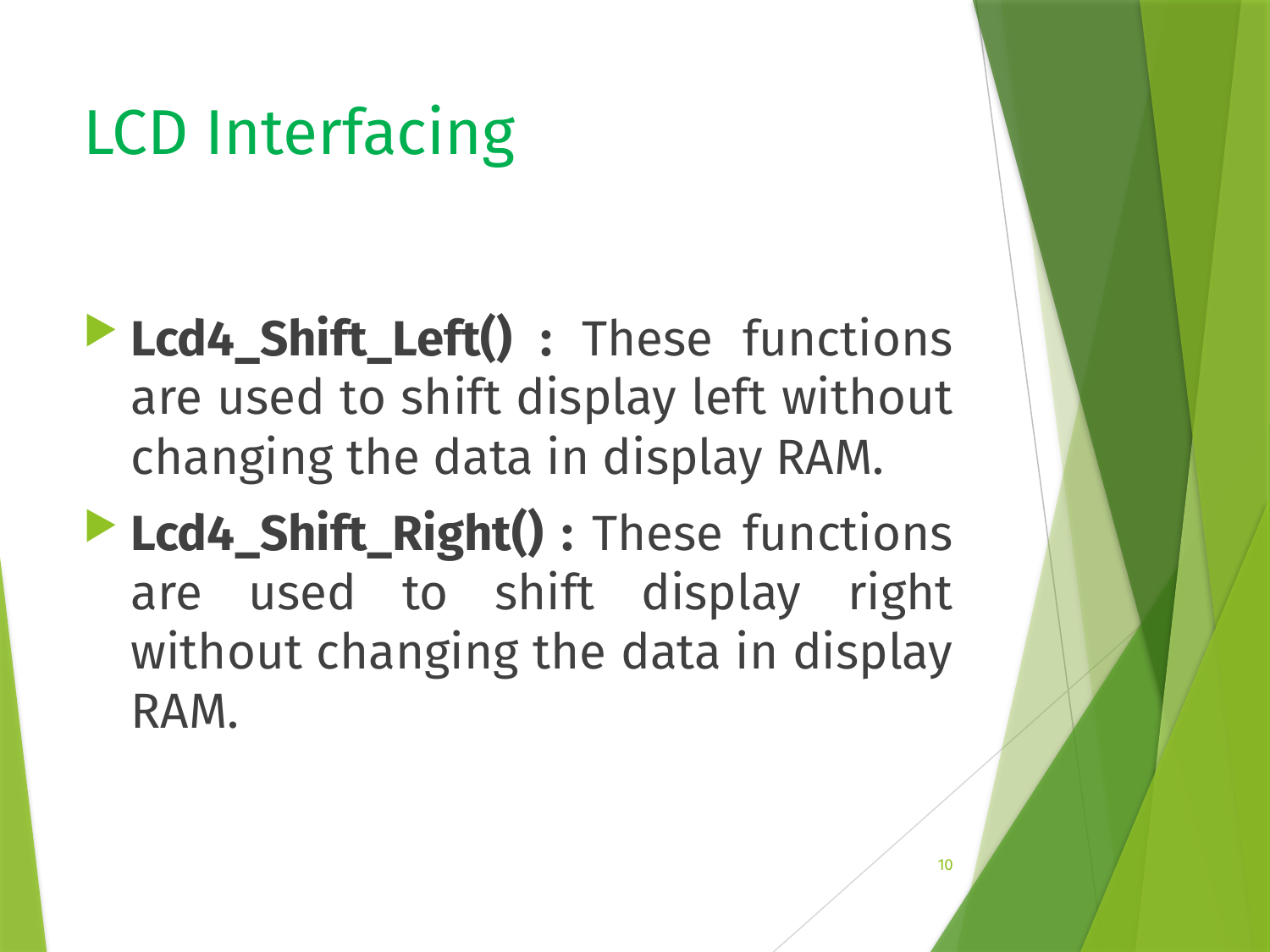

# LCD Interfacing
Lcd4_Shift_Left() : These functions are used to shift display left without changing the data in display RAM.
Lcd4_Shift_Right() : These functions are used to shift display right without changing the data in display RAM.

10